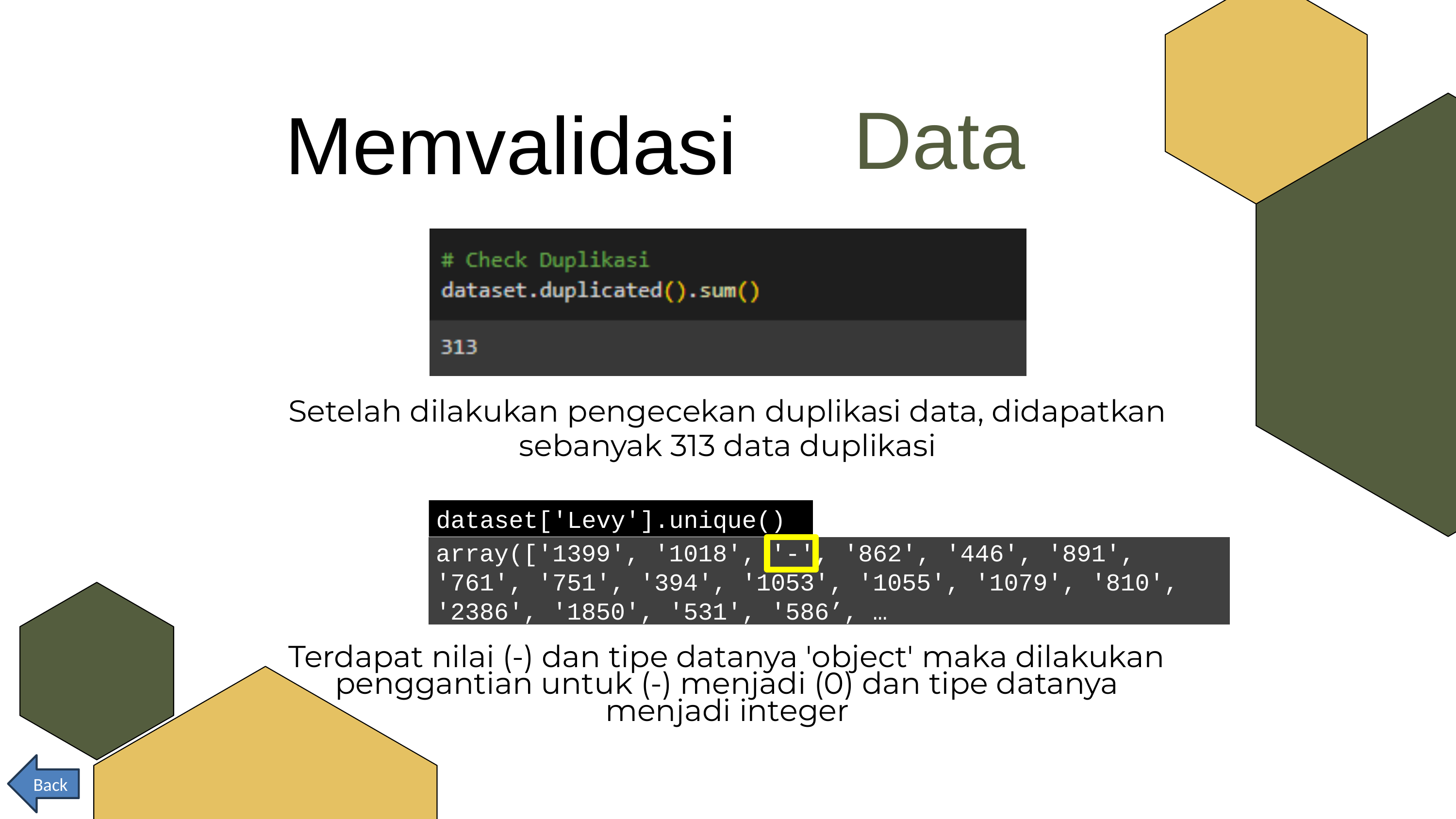

Memvalidasi
Data

Setelah dilakukan pengecekan duplikasi data, didapatkan sebanyak 313 data duplikasi
dataset['Levy'].unique()
array(['1399', '1018', '-', '862', '446', '891', '761', '751', '394', '1053', '1055', '1079', '810', '2386', '1850', '531', '586’, …

Terdapat nilai (-) dan tipe datanya 'object' maka dilakukan penggantian untuk (-) menjadi (0) dan tipe datanya menjadi integer

Back